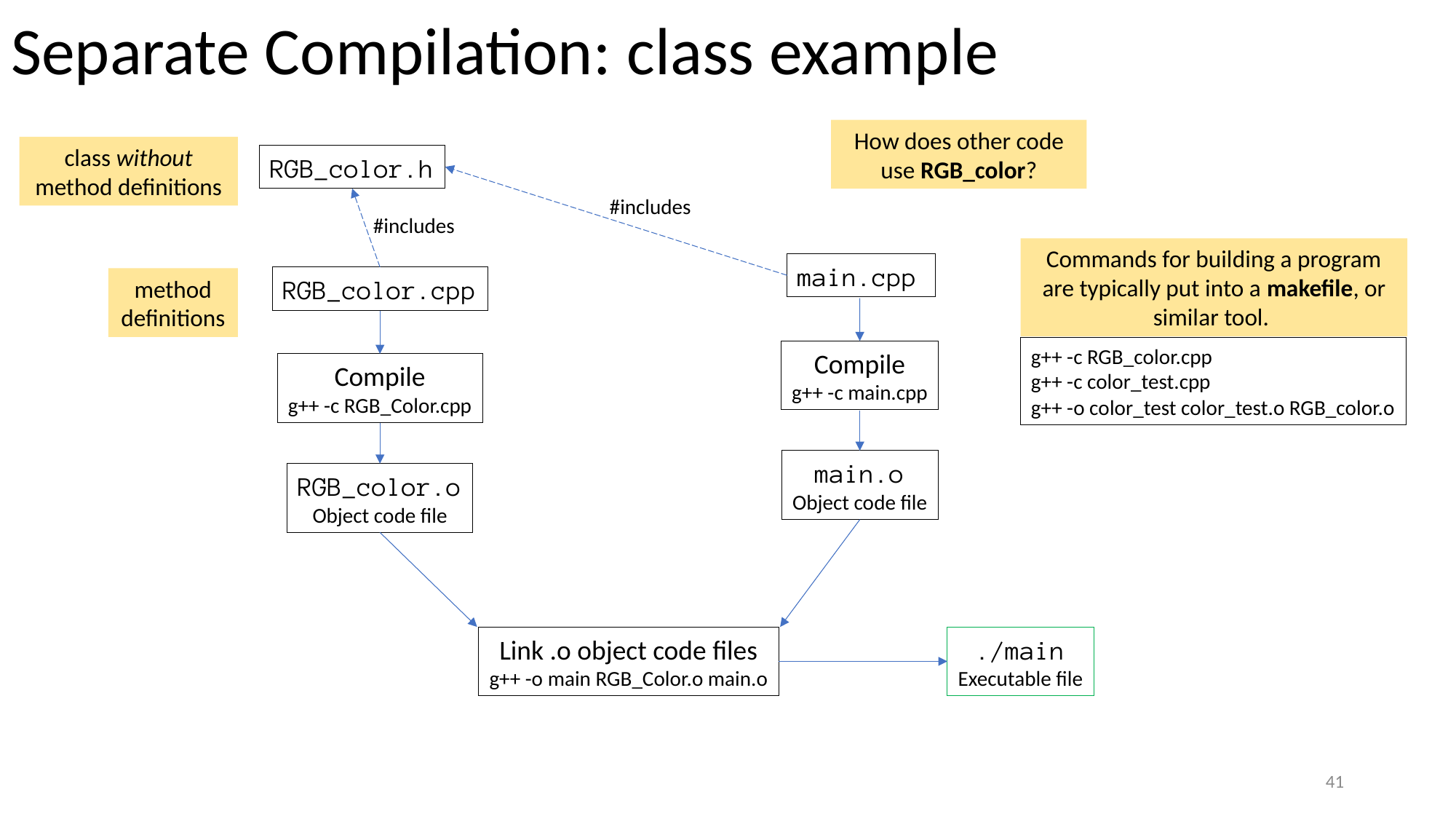

# Separate Compilation: class example
How does other code use RGB_color?
class without method definitions
RGB_color.h
#includes
#includes
Commands for building a program are typically put into a makefile, or similar tool.
main.cpp
RGB_color.cpp
method definitions
g++ -c RGB_color.cpp   
g++ -c color_test.cpp
g++ -o color_test color_test.o RGB_color.o
Compile
g++ -c main.cpp
Compile
g++ -c RGB_Color.cpp
main.o
Object code file
RGB_color.o
Object code file
Link .o object code files
g++ -o main RGB_Color.o main.o
./main
Executable file
41